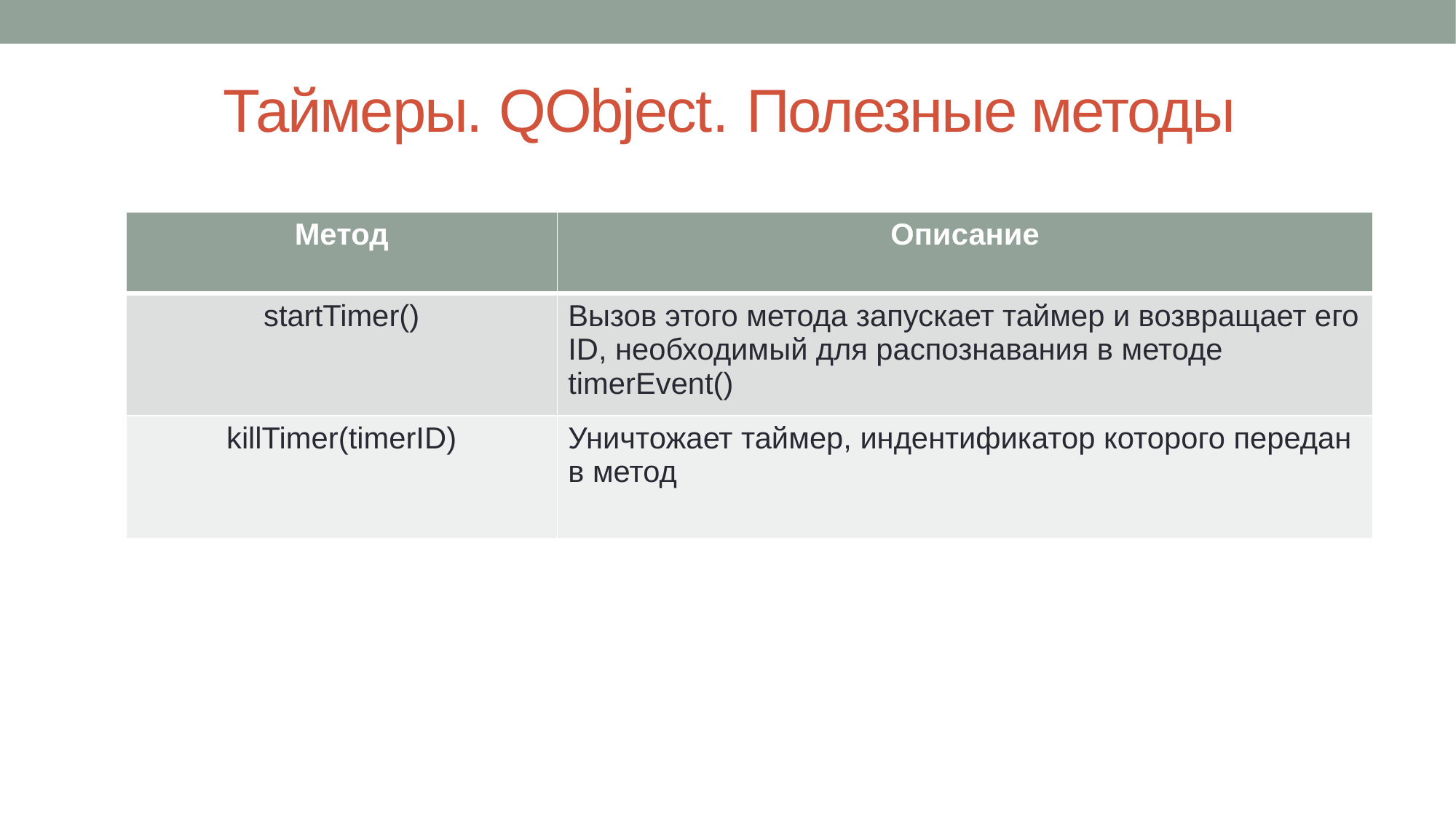

# Таймеры. QObject. Полезные методы
| Метод | Описание |
| --- | --- |
| startTimer() | Вызов этого метода запускает таймер и возвращает его ID, необходимый для распознавания в методе timerEvent() |
| killTimer(timerID) | Уничтожает таймер, индентификатор которого передан в метод |